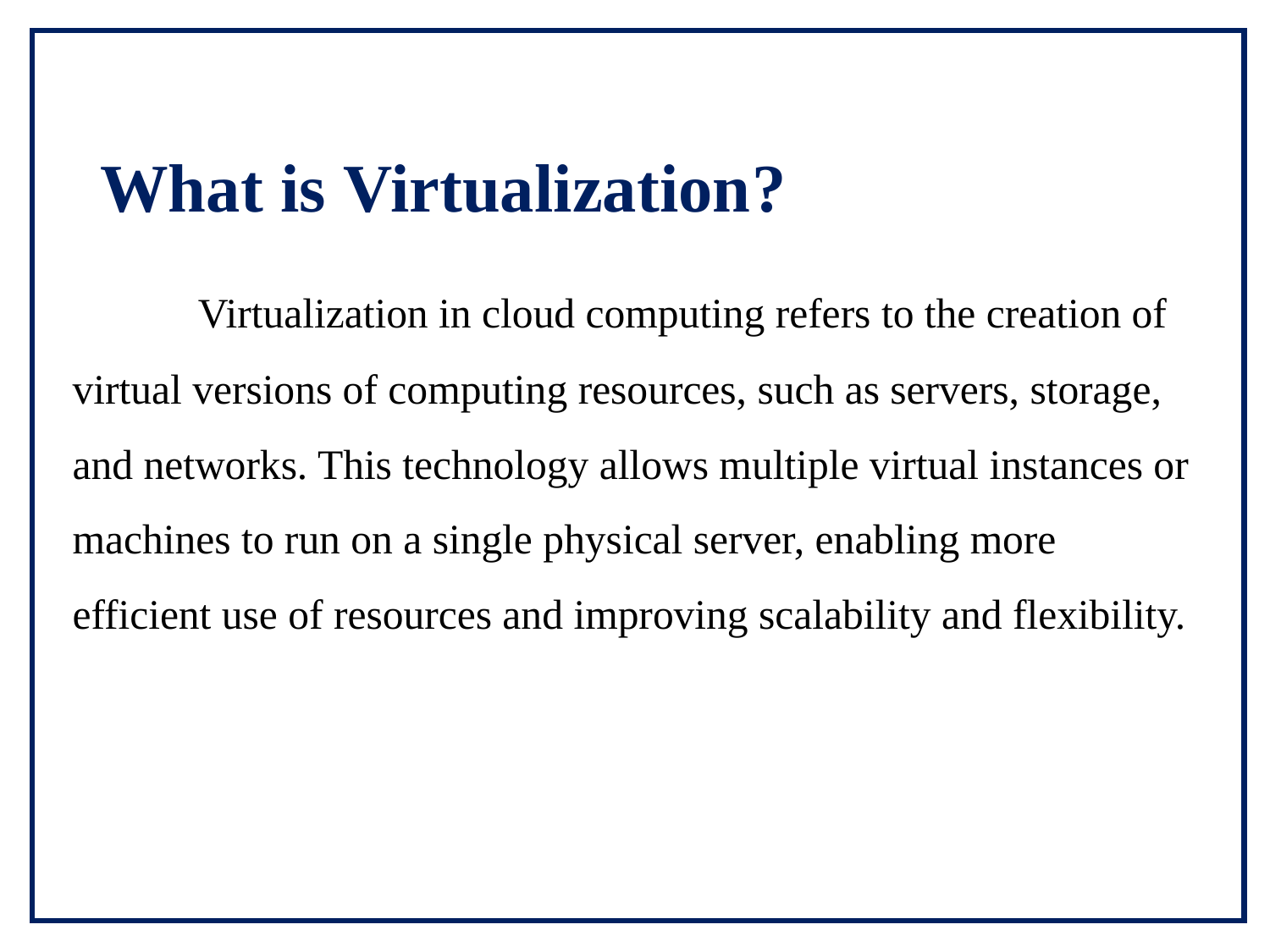

# What is Virtualization?
	Virtualization in cloud computing refers to the creation of virtual versions of computing resources, such as servers, storage, and networks. This technology allows multiple virtual instances or machines to run on a single physical server, enabling more efficient use of resources and improving scalability and flexibility.